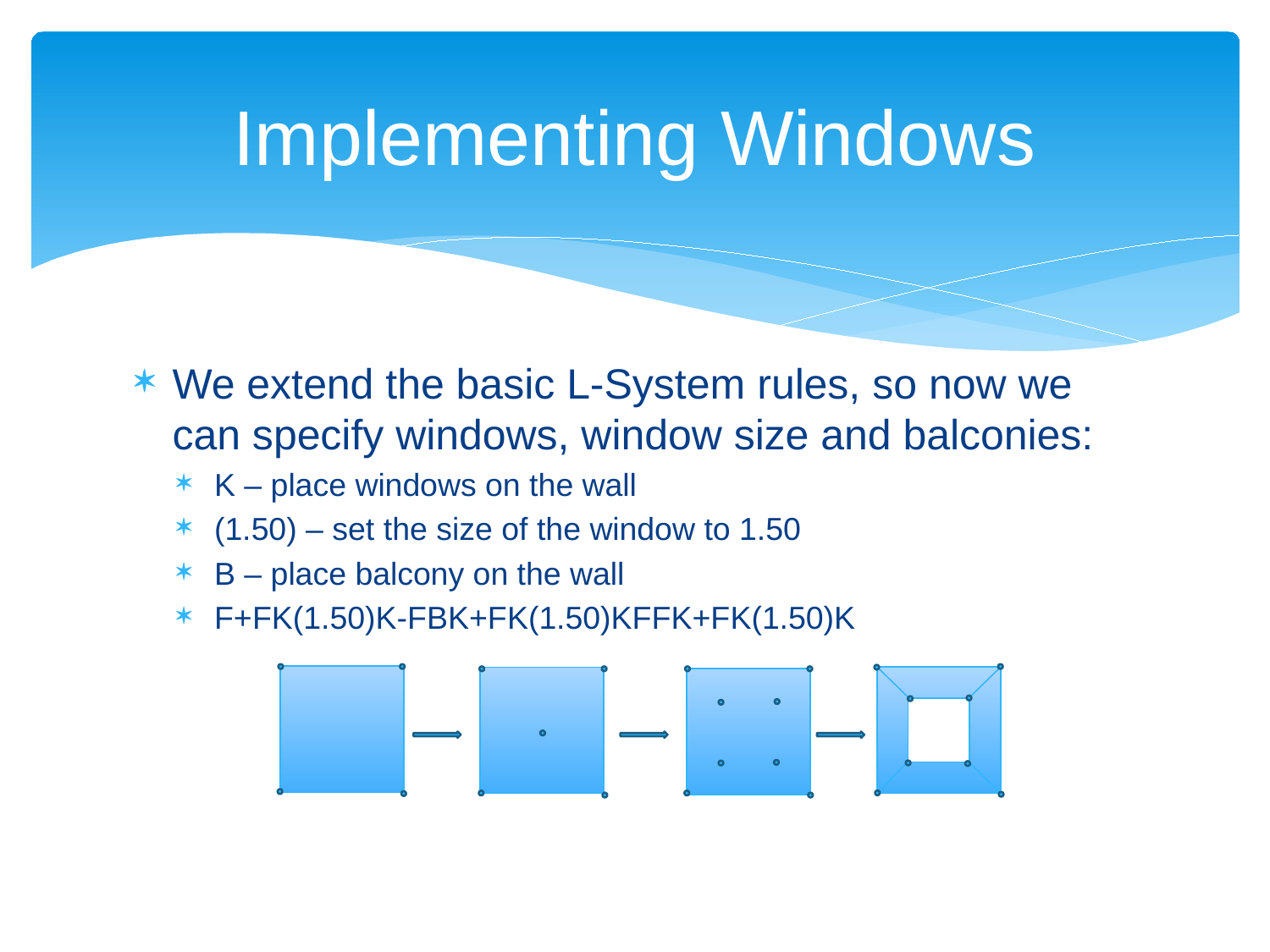

# Implementing Windows
We extend the basic L-System rules, so now we can specify windows, window size and balconies:
K – place windows on the wall
(1.50) – set the size of the window to 1.50
B – place balcony on the wall
F+FK(1.50)K-FBK+FK(1.50)KFFK+FK(1.50)K